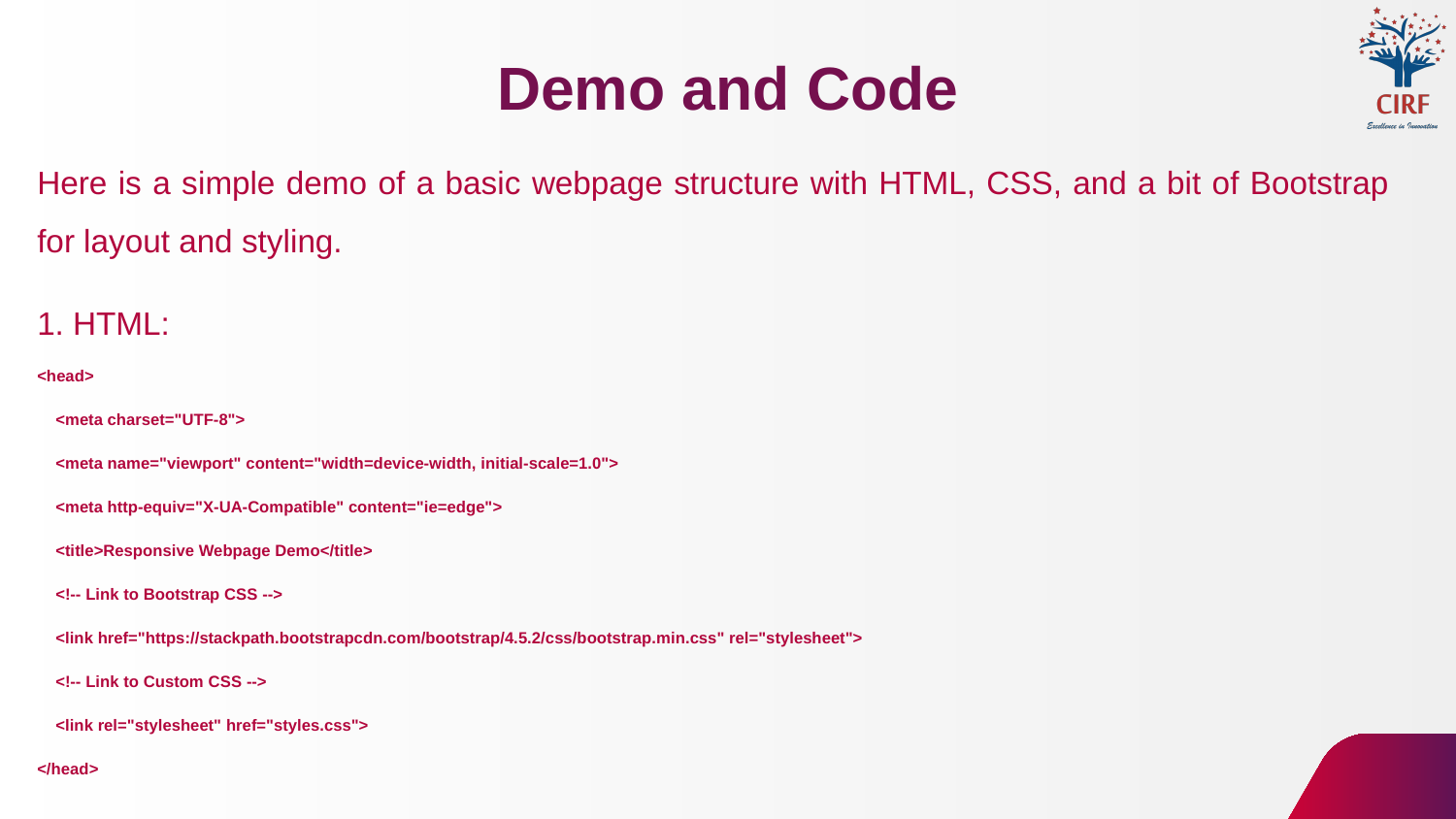

# Demo and Code
Here is a simple demo of a basic webpage structure with HTML, CSS, and a bit of Bootstrap for layout and styling.
1. HTML:
<head>
    <meta charset="UTF-8">
    <meta name="viewport" content="width=device-width, initial-scale=1.0">
    <meta http-equiv="X-UA-Compatible" content="ie=edge">
    <title>Responsive Webpage Demo</title>
    <!-- Link to Bootstrap CSS -->
    <link href="https://stackpath.bootstrapcdn.com/bootstrap/4.5.2/css/bootstrap.min.css" rel="stylesheet">
    <!-- Link to Custom CSS -->
    <link rel="stylesheet" href="styles.css">
</head>
11